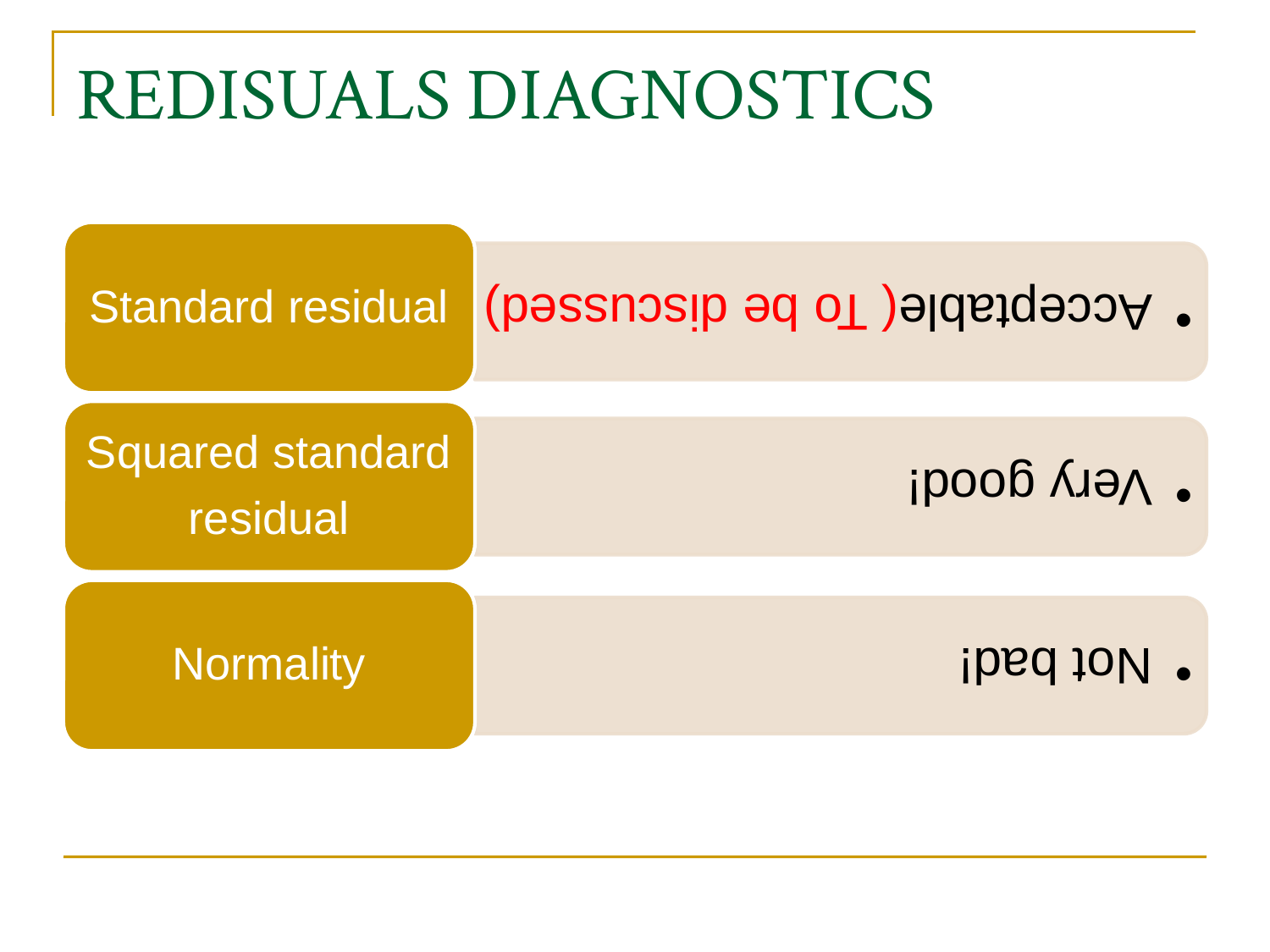

# REDISUALS DIAGNOSTICS
Acceptable( To be discussed)
Standard residual
Very good!
Squared standard
residual
Not bad!
Normality